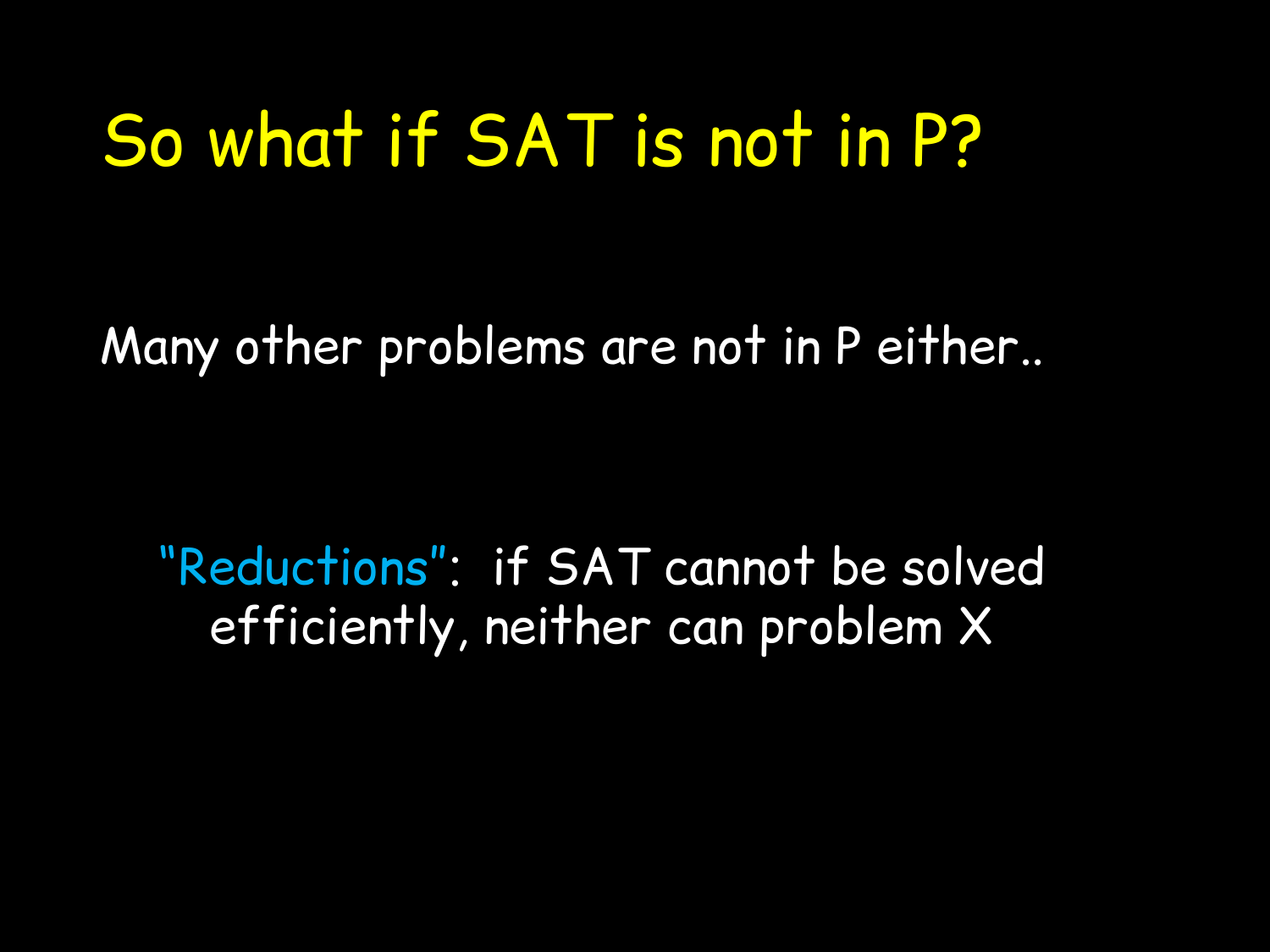

# So what if SAT is not in P?
Many other problems are not in P either..
“Reductions”:  if SAT cannot be solved efficiently, neither can problem X